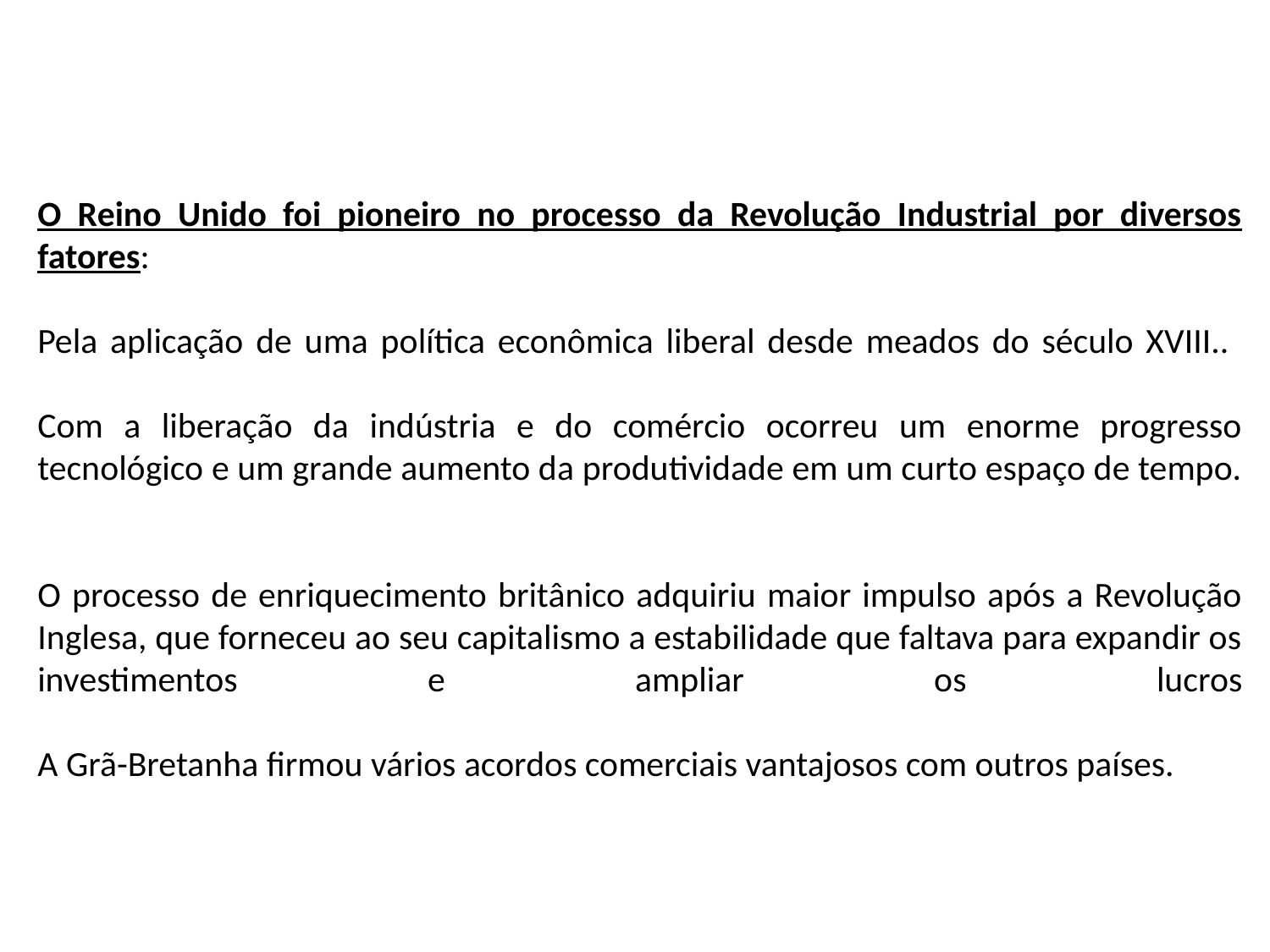

# O Reino Unido foi pioneiro no processo da Revolução Industrial por diversos fatores: Pela aplicação de uma política econômica liberal desde meados do século XVIII.. Com a liberação da indústria e do comércio ocorreu um enorme progresso tecnológico e um grande aumento da produtividade em um curto espaço de tempo. O processo de enriquecimento britânico adquiriu maior impulso após a Revolução Inglesa, que forneceu ao seu capitalismo a estabilidade que faltava para expandir os investimentos e ampliar os lucros A Grã-Bretanha firmou vários acordos comerciais vantajosos com outros países.